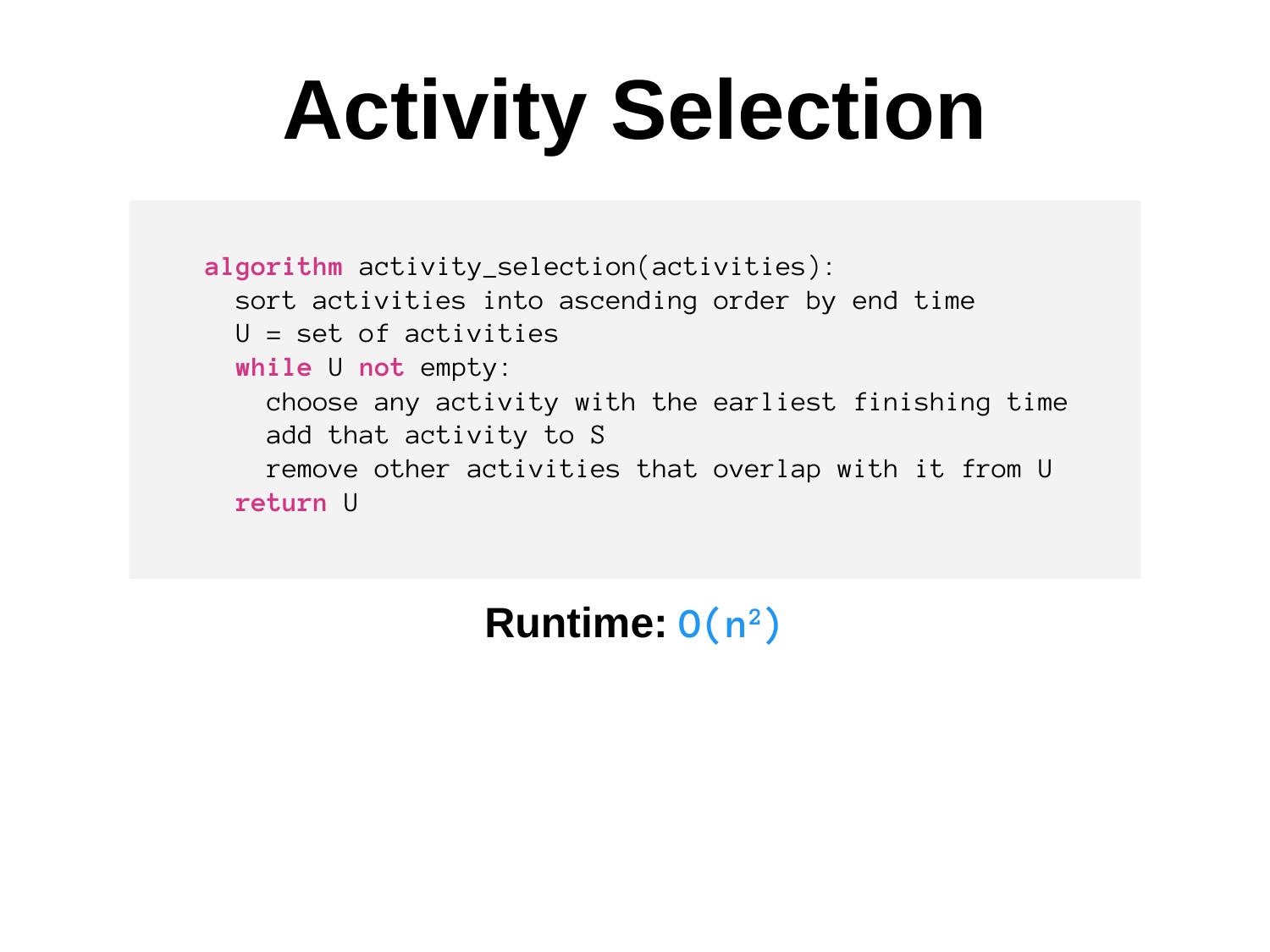

Activity Selection

algorithm activity_selection(activities):
  sort activities into ascending order by end time
  U = set of activities
  while U not empty:
    choose any activity with the earliest finishing time
    add that activity to S
    remove other activities that overlap with it from U
  return U

Runtime: O(n2)